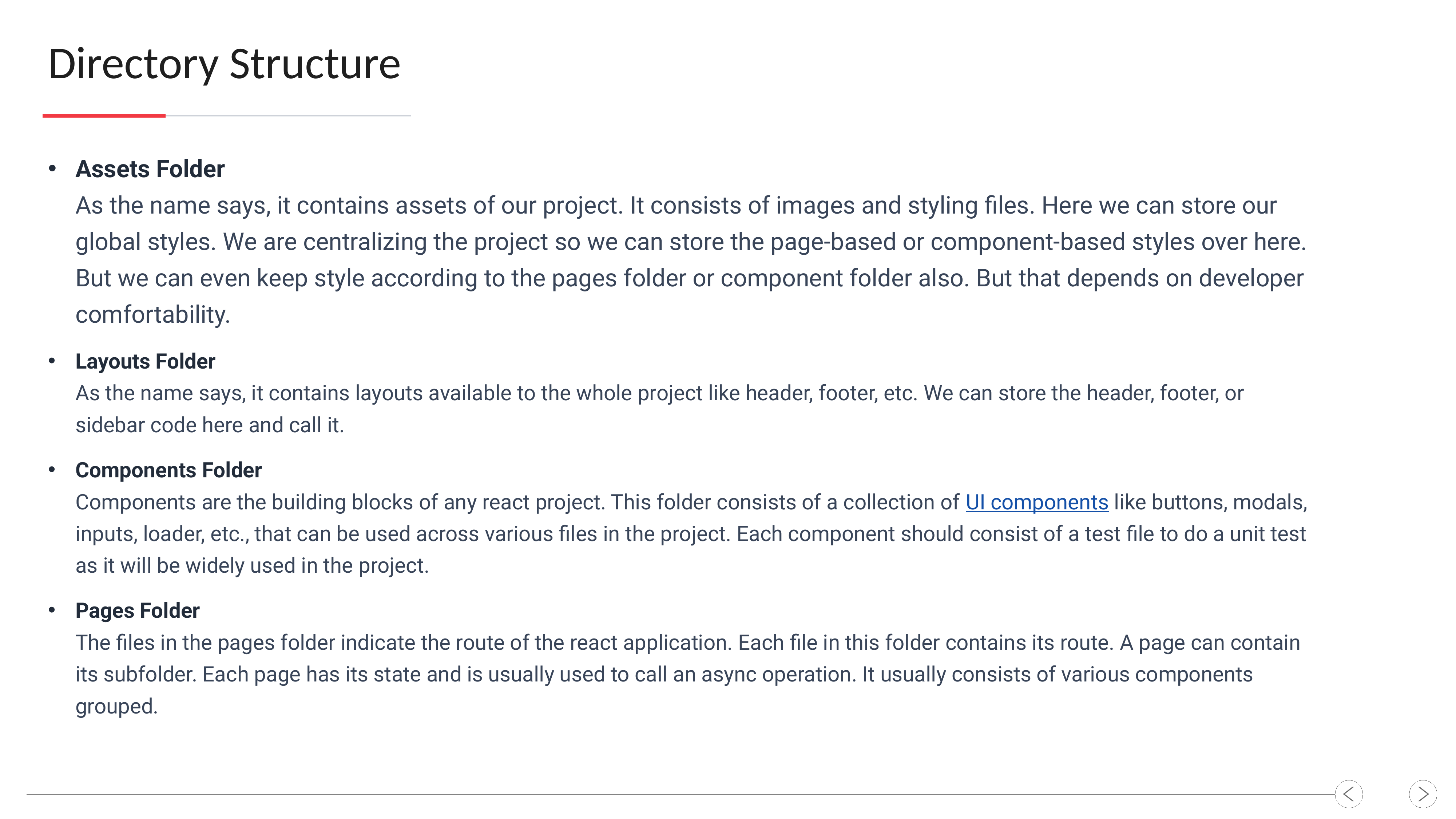

Directory Structure
Assets Folder
As the name says, it contains assets of our project. It consists of images and styling files. Here we can store our global styles. We are centralizing the project so we can store the page-based or component-based styles over here. But we can even keep style according to the pages folder or component folder also. But that depends on developer comfortability.
Layouts Folder
As the name says, it contains layouts available to the whole project like header, footer, etc. We can store the header, footer, or sidebar code here and call it.
Components Folder
Components are the building blocks of any react project. This folder consists of a collection of UI components like buttons, modals, inputs, loader, etc., that can be used across various files in the project. Each component should consist of a test file to do a unit test as it will be widely used in the project.
Pages Folder
The files in the pages folder indicate the route of the react application. Each file in this folder contains its route. A page can contain its subfolder. Each page has its state and is usually used to call an async operation. It usually consists of various components grouped.